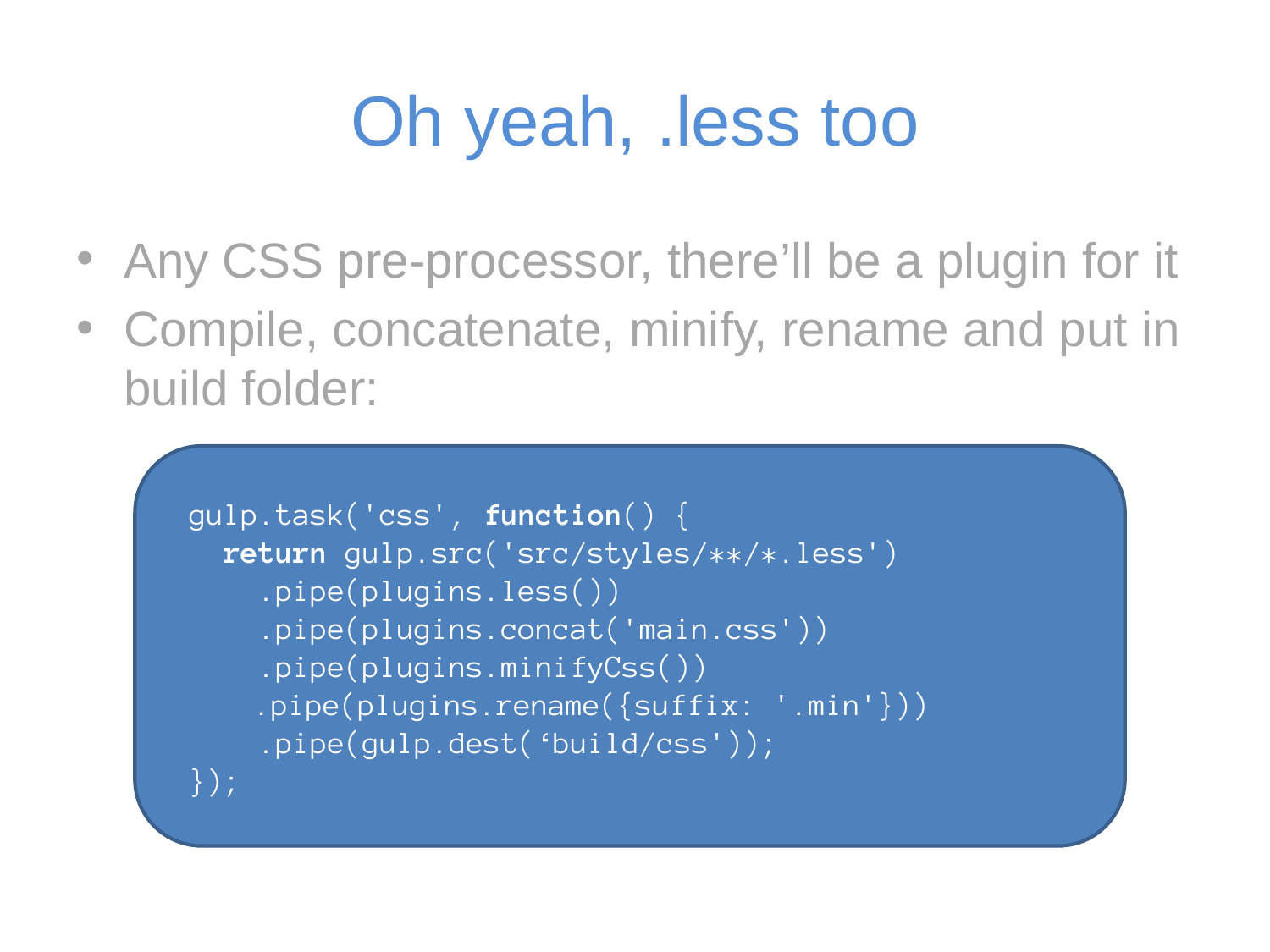

# Oh yeah, .less too
Any CSS pre-processor, there’ll be a plugin for it
Compile, concatenate, minify, rename and put in build folder:
gulp.task('css', function() {
  return gulp.src('src/styles/**/*.less')
    .pipe(plugins.less())
    .pipe(plugins.concat('main.css'))
    .pipe(plugins.minifyCss())
         .pipe(plugins.rename({suffix: '.min'}))
    .pipe(gulp.dest(‘build/css'));
});